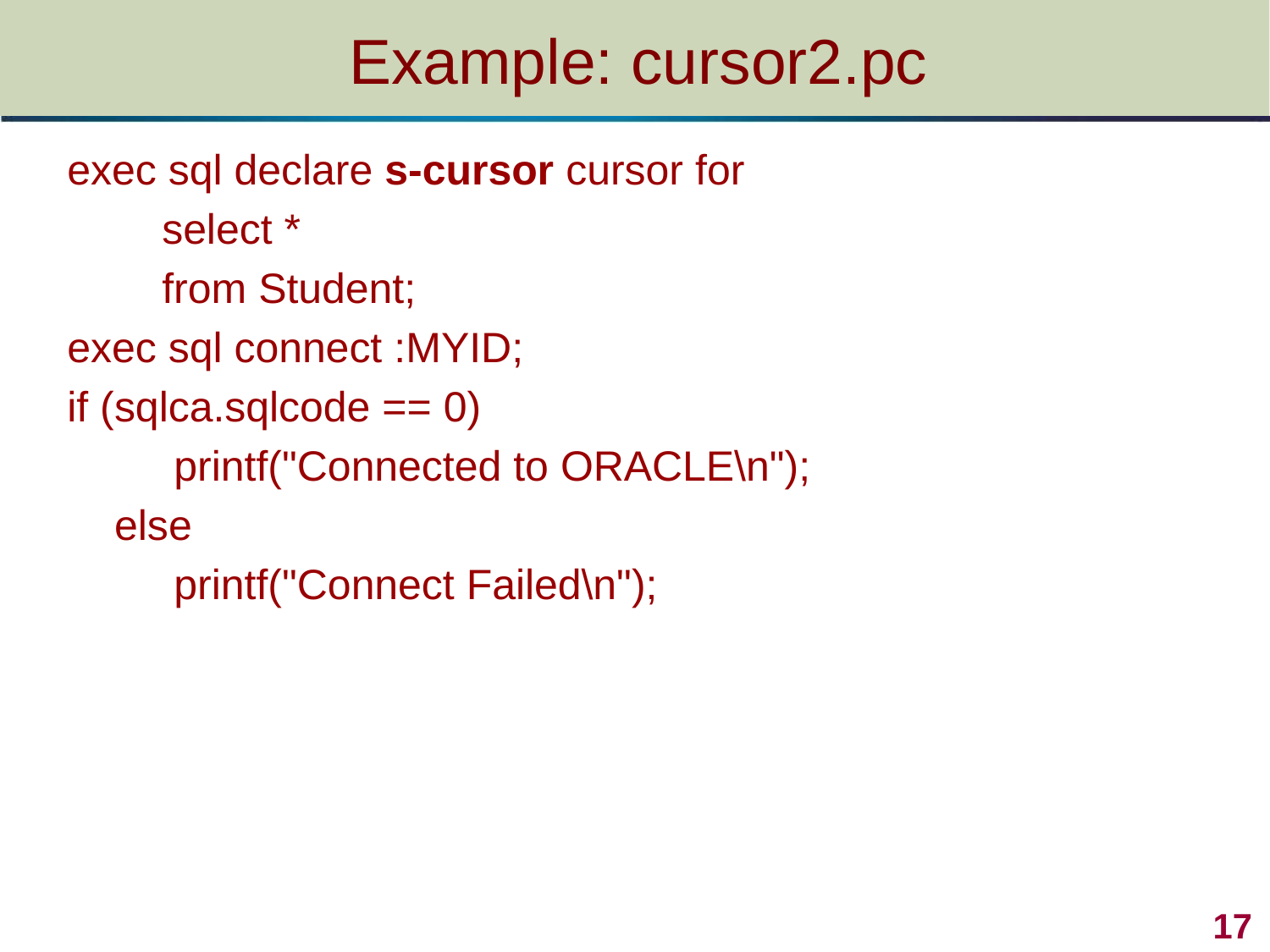

# Example: cursor2.pc
exec sql declare s-cursor cursor for
        select *
        from Student;
exec sql connect :MYID;
if (sqlca.sqlcode == 0)
         printf("Connected to ORACLE\n");
    else
         printf("Connect Failed\n");

 17